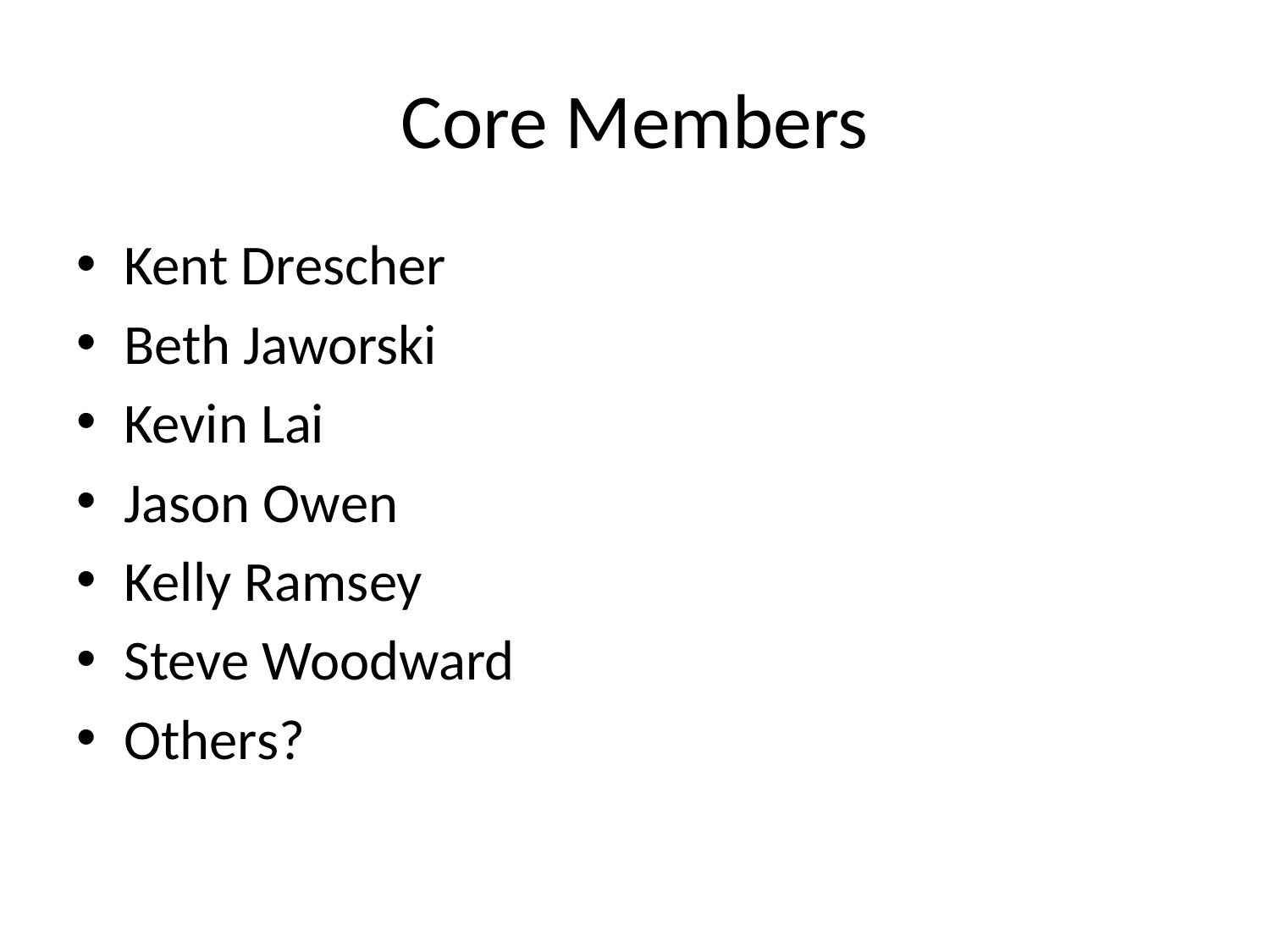

# Core Members
Kent Drescher
Beth Jaworski
Kevin Lai
Jason Owen
Kelly Ramsey
Steve Woodward
Others?